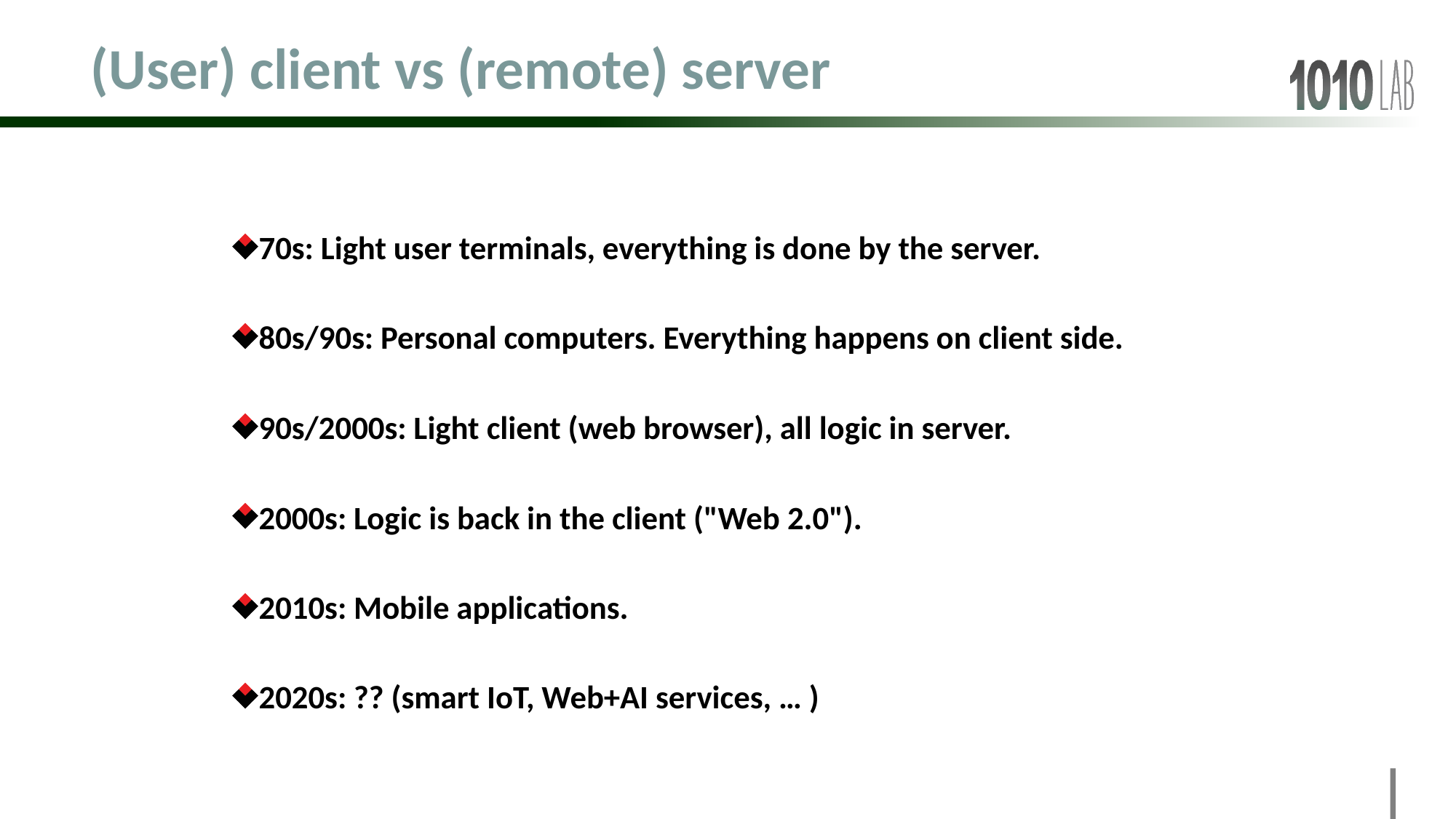

# (User) client vs (remote) server
70s: Light user terminals, everything is done by the server.
80s/90s: Personal computers. Everything happens on client side.
90s/2000s: Light client (web browser), all logic in server.
2000s: Logic is back in the client ("Web 2.0").
2010s: Mobile applications.
2020s: ?? (smart IoT, Web+AI services, … )